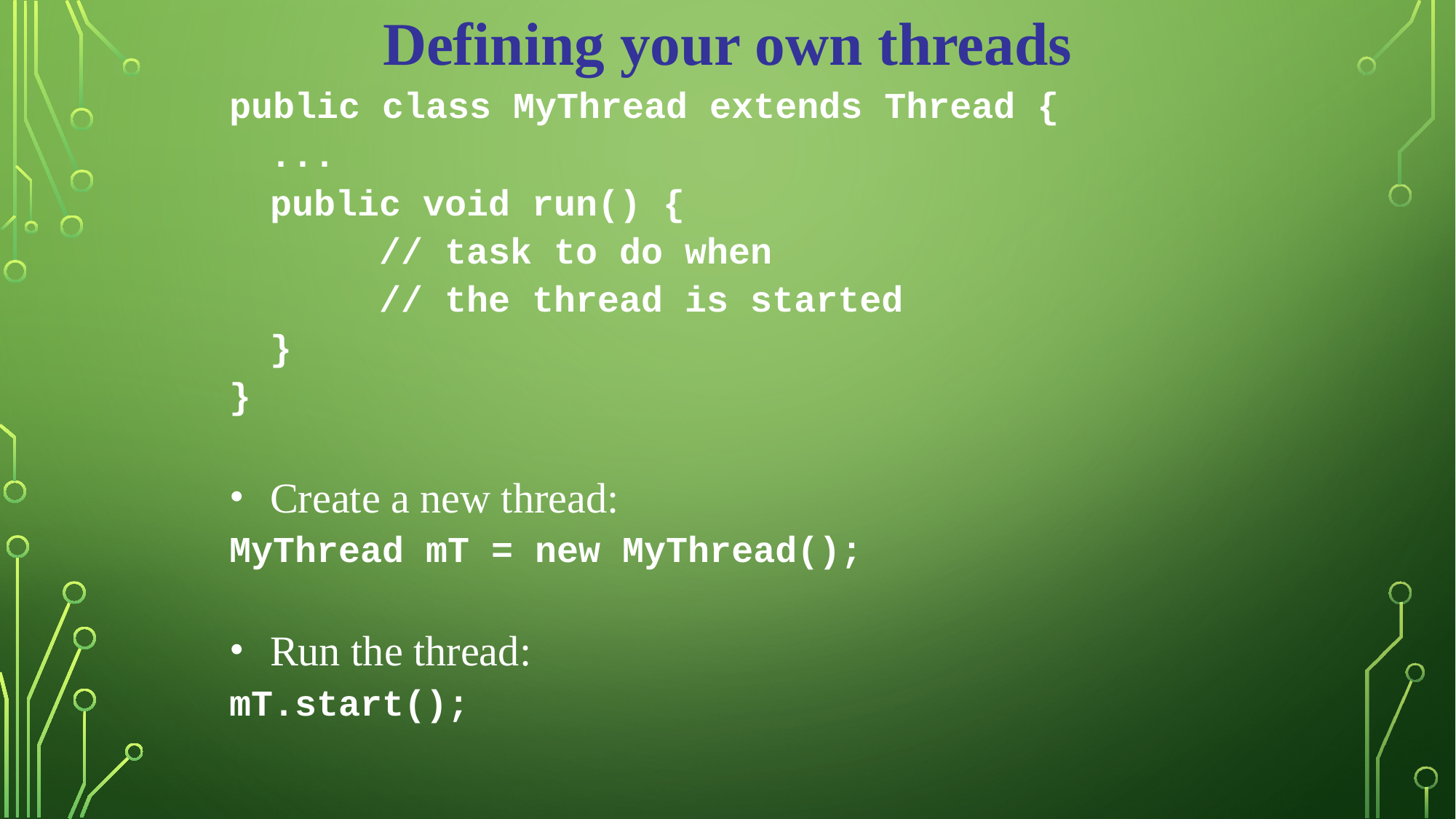

Defining your own threads
public class MyThread extends Thread {
	...
	public void run() {
		// task to do when
		// the thread is started
	}
}

Create a new thread:
MyThread mT = new MyThread();

Run the thread:
mT.start();